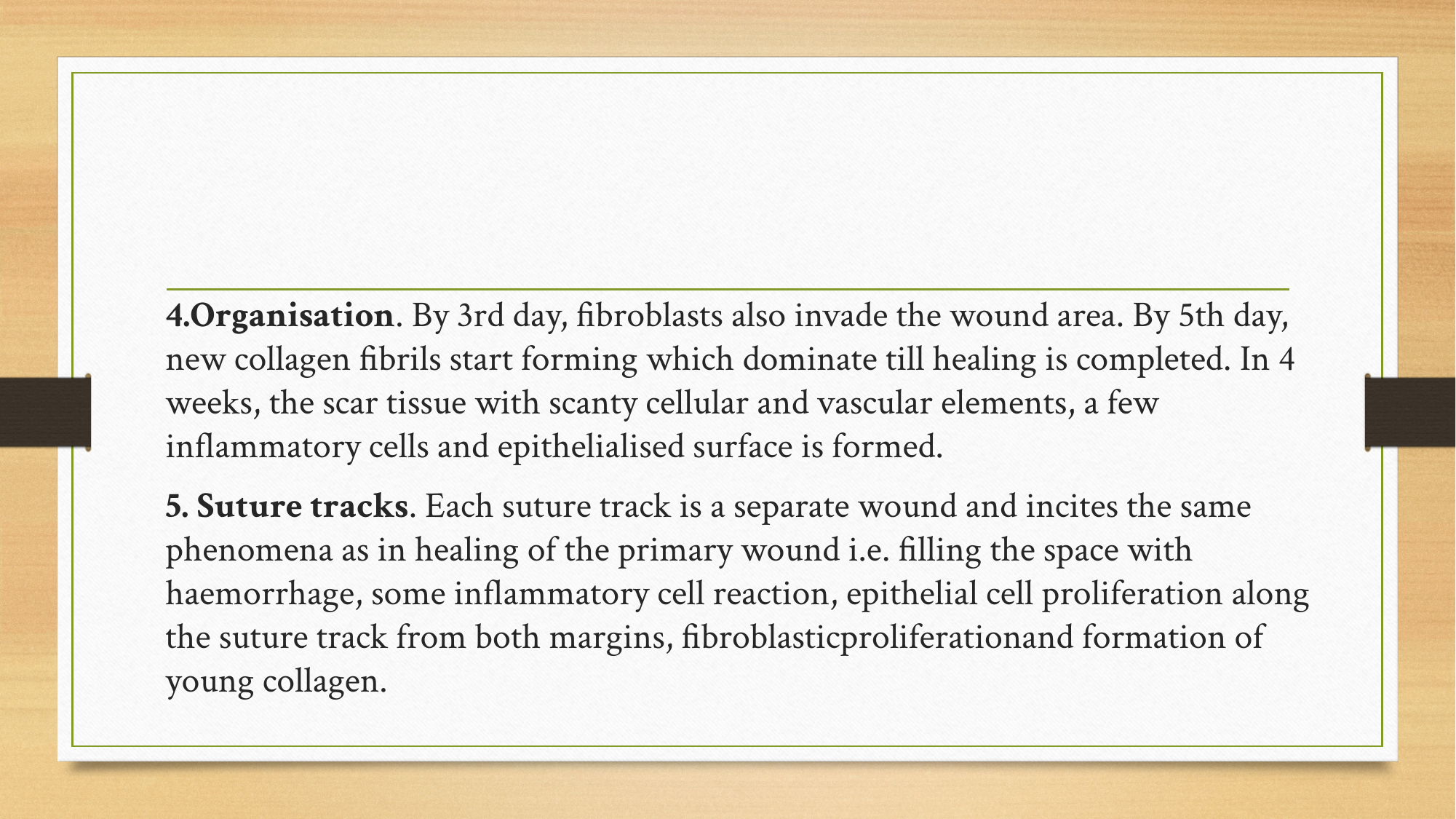

#
4.Organisation. By 3rd day, fibroblasts also invade the wound area. By 5th day, new collagen fibrils start forming which dominate till healing is completed. In 4 weeks, the scar tissue with scanty cellular and vascular elements, a few inflammatory cells and epithelialised surface is formed.
5. Suture tracks. Each suture track is a separate wound and incites the same phenomena as in healing of the primary wound i.e. filling the space with haemorrhage, some inflammatory cell reaction, epithelial cell proliferation along the suture track from both margins, fibroblasticproliferationand formation of young collagen.